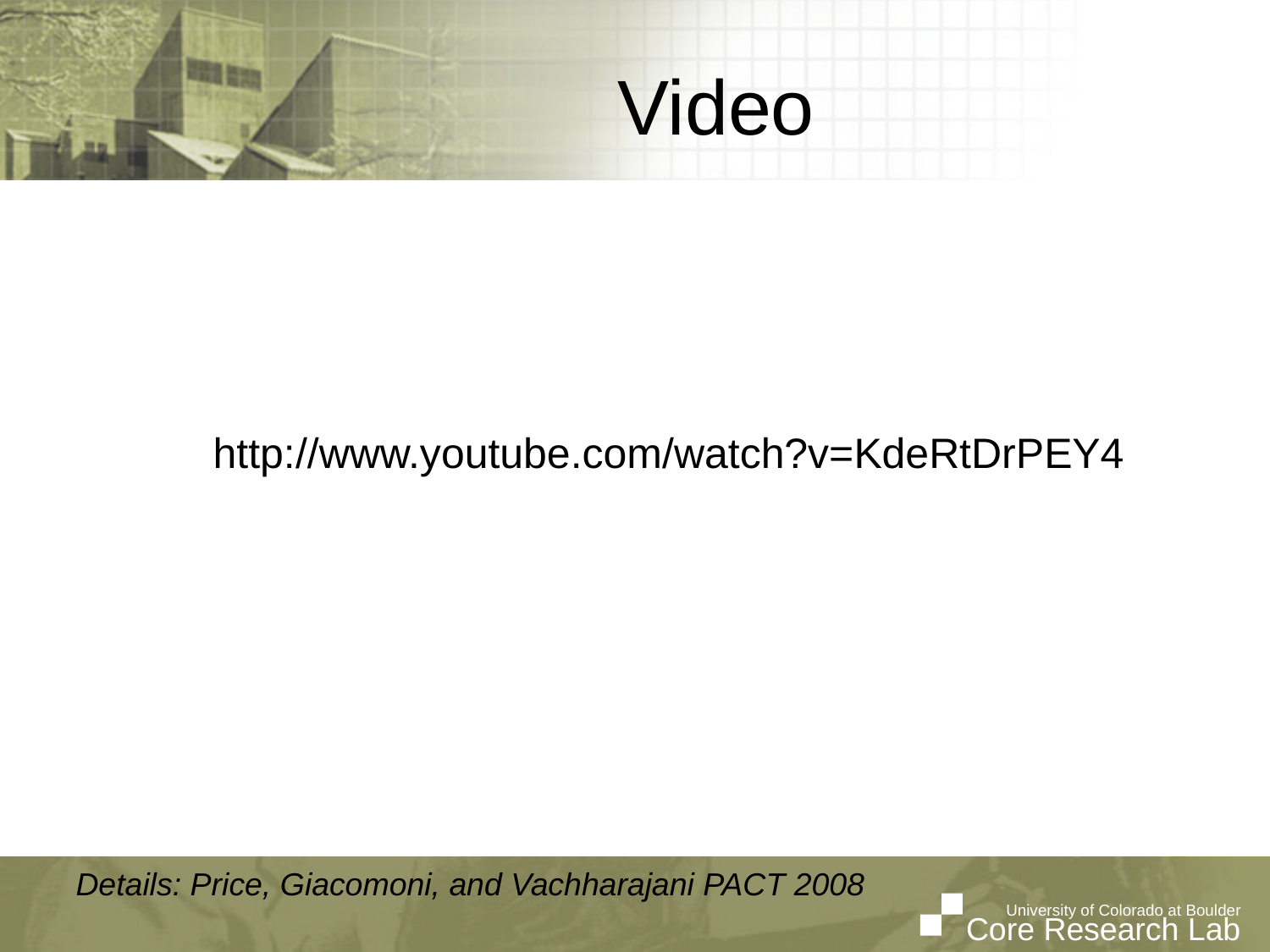

# Video
http://www.youtube.com/watch?v=KdeRtDrPEY4
Details: Price, Giacomoni, and Vachharajani PACT 2008